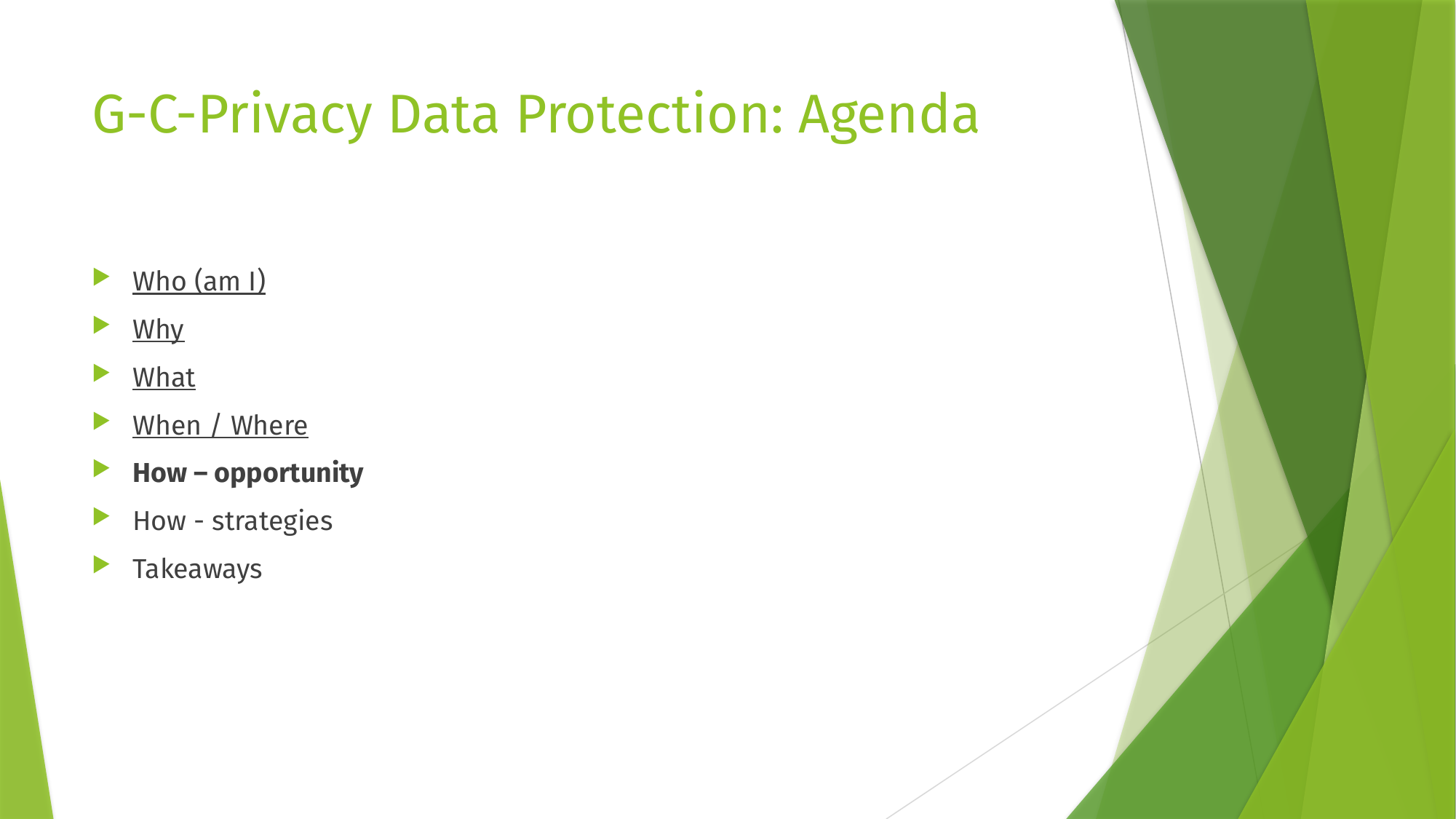

# G-C-Privacy Data Protection: Agenda
Who (am I)
Why
What
When / Where
How – opportunity
How - strategies
Takeaways